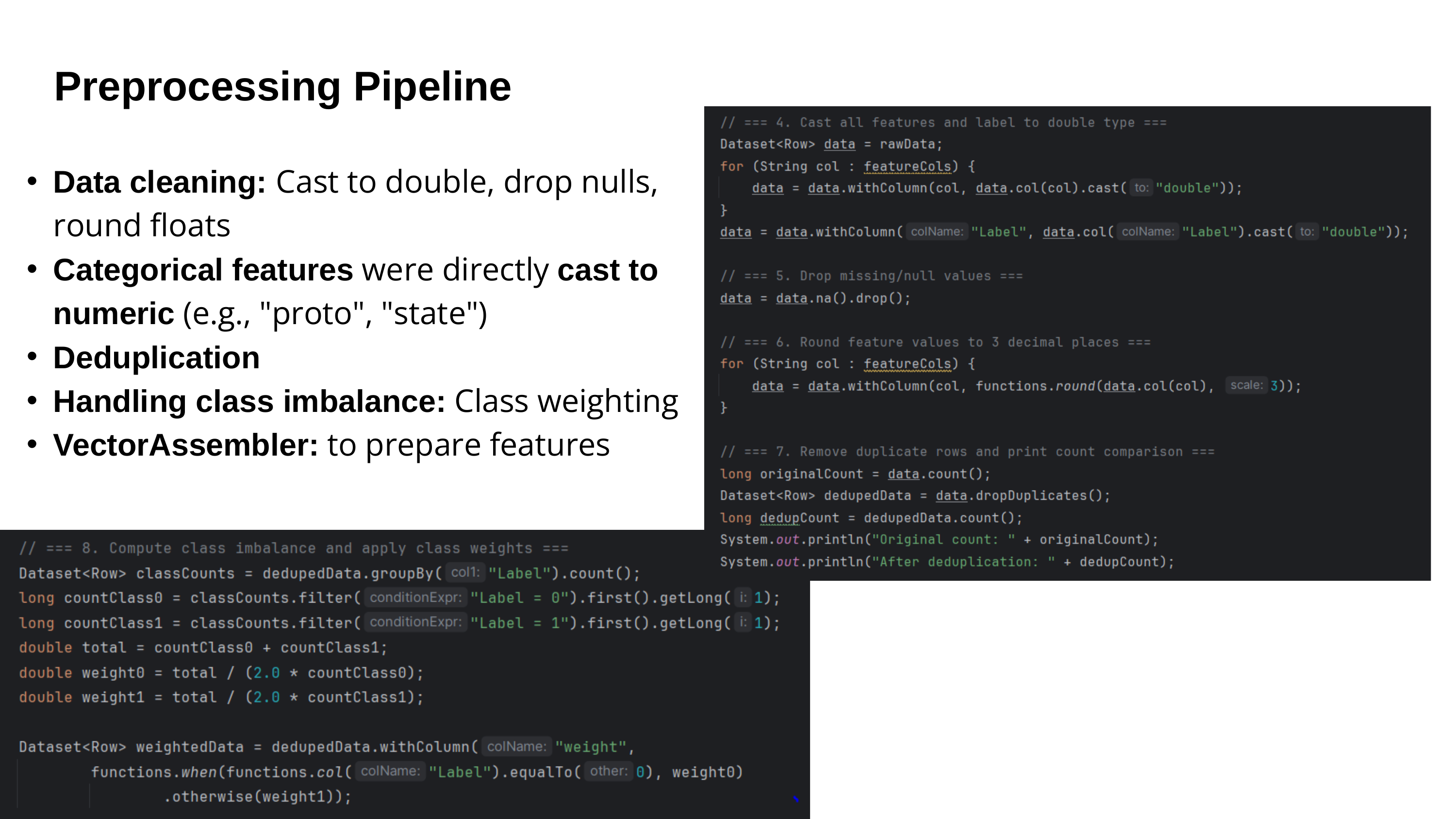

Preprocessing Pipeline

Data cleaning: Cast to double, drop nulls, round floats
Categorical features were directly cast to numeric (e.g., "proto", "state")
Deduplication
Handling class imbalance: Class weighting
VectorAssembler: to prepare features